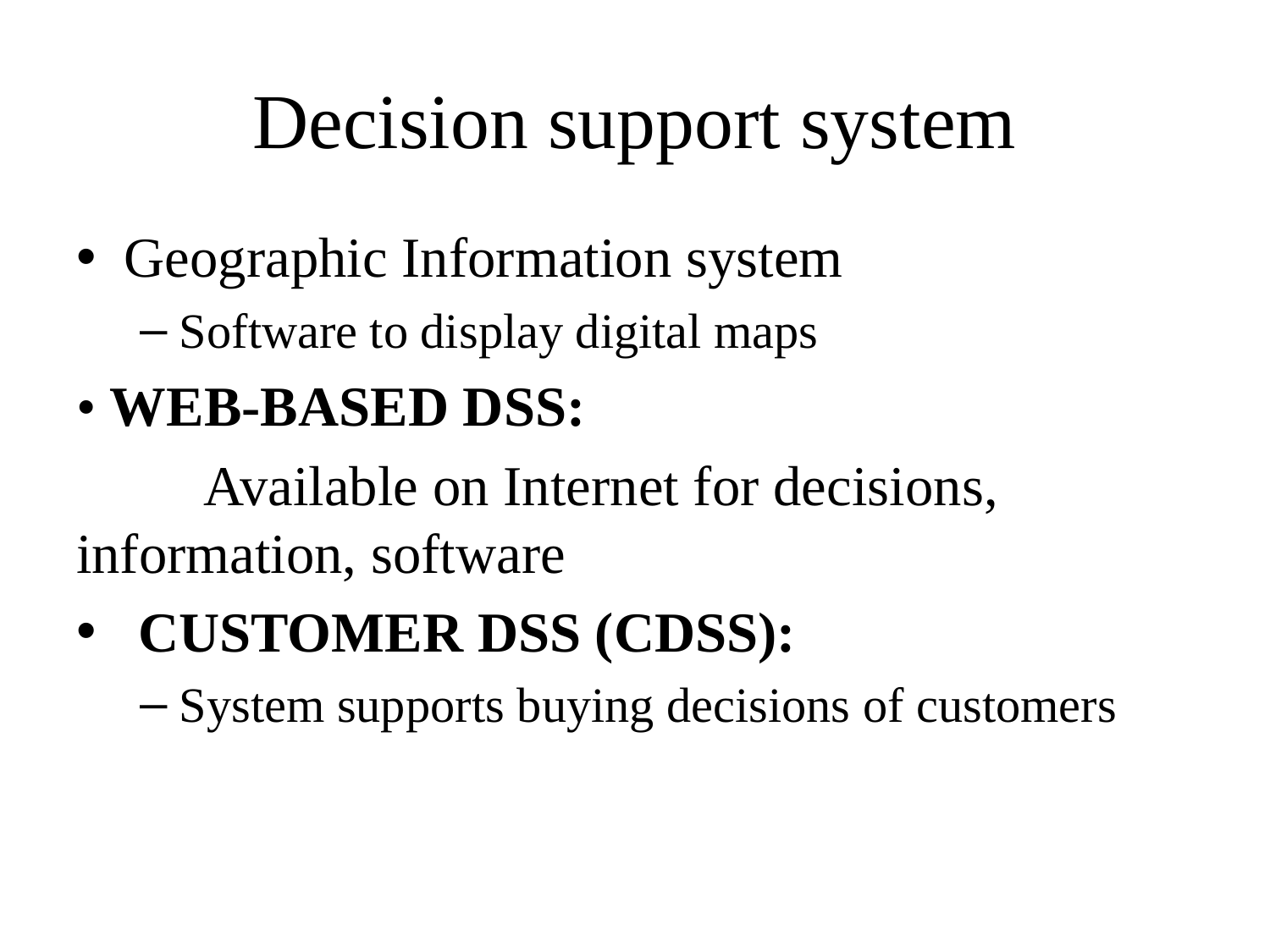

# Decision support system
Geographic Information system
Software to display digital maps
• WEB-BASED DSS:
	Available on Internet for decisions, information, software
 CUSTOMER DSS (CDSS):
System supports buying decisions of customers